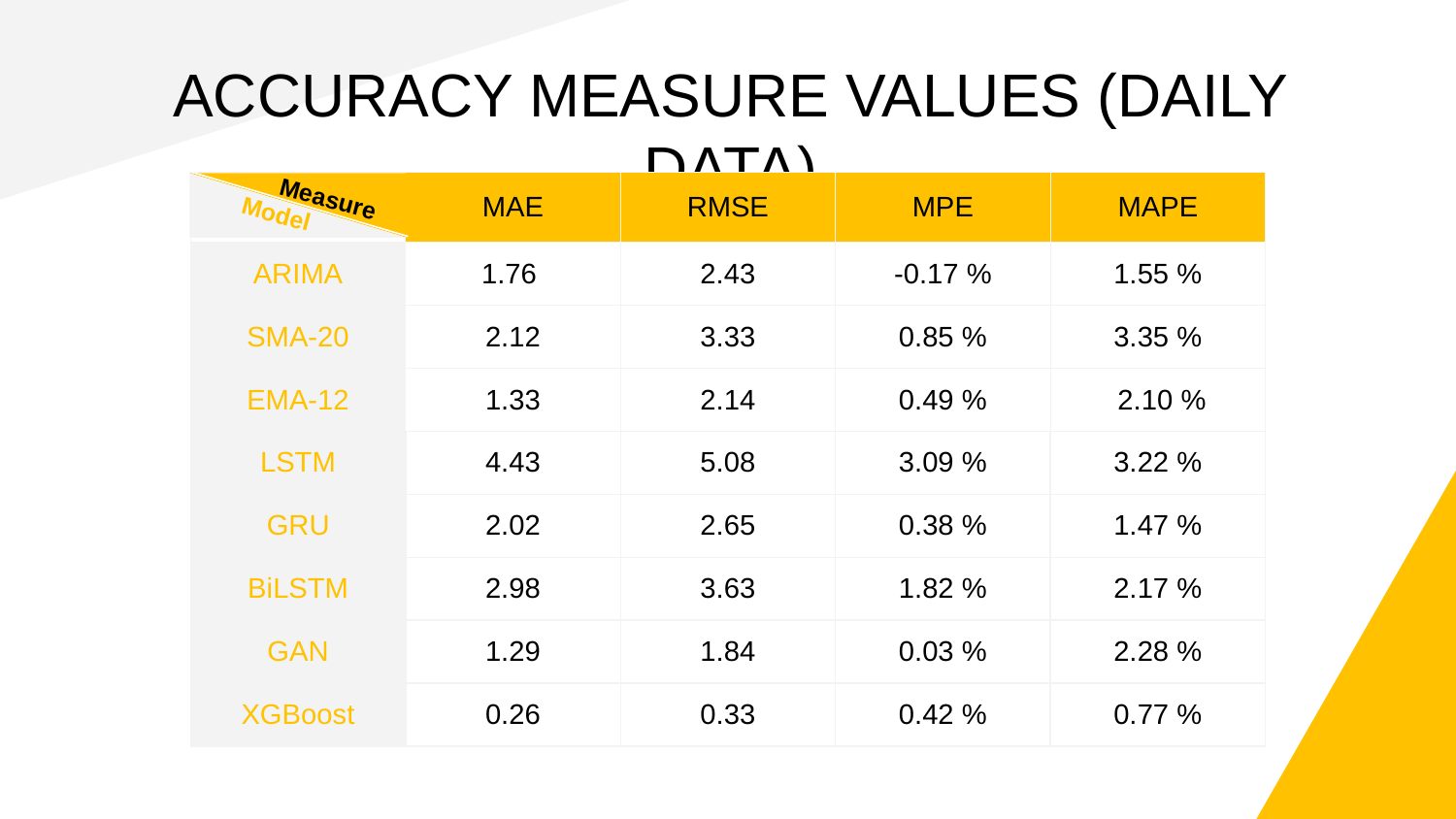

# ACCURACY MEASURE VALUES (DAILY DATA)
|  | MAE | RMSE | MPE | MAPE |
| --- | --- | --- | --- | --- |
| ARIMA | 1.76 | 2.43 | -0.17 % | 1.55 % |
| SMA-20 | 2.12 | 3.33 | 0.85 % | 3.35 % |
| EMA-12 | 1.33 | 2.14 | 0.49 % | 2.10 % |
| LSTM | 4.43 | 5.08 | 3.09 % | 3.22 % |
| GRU | 2.02 | 2.65 | 0.38 % | 1.47 % |
| BiLSTM | 2.98 | 3.63 | 1.82 % | 2.17 % |
| GAN | 1.29 | 1.84 | 0.03 % | 2.28 % |
| XGBoost | 0.26 | 0.33 | 0.42 % | 0.77 % |

Measure
Model